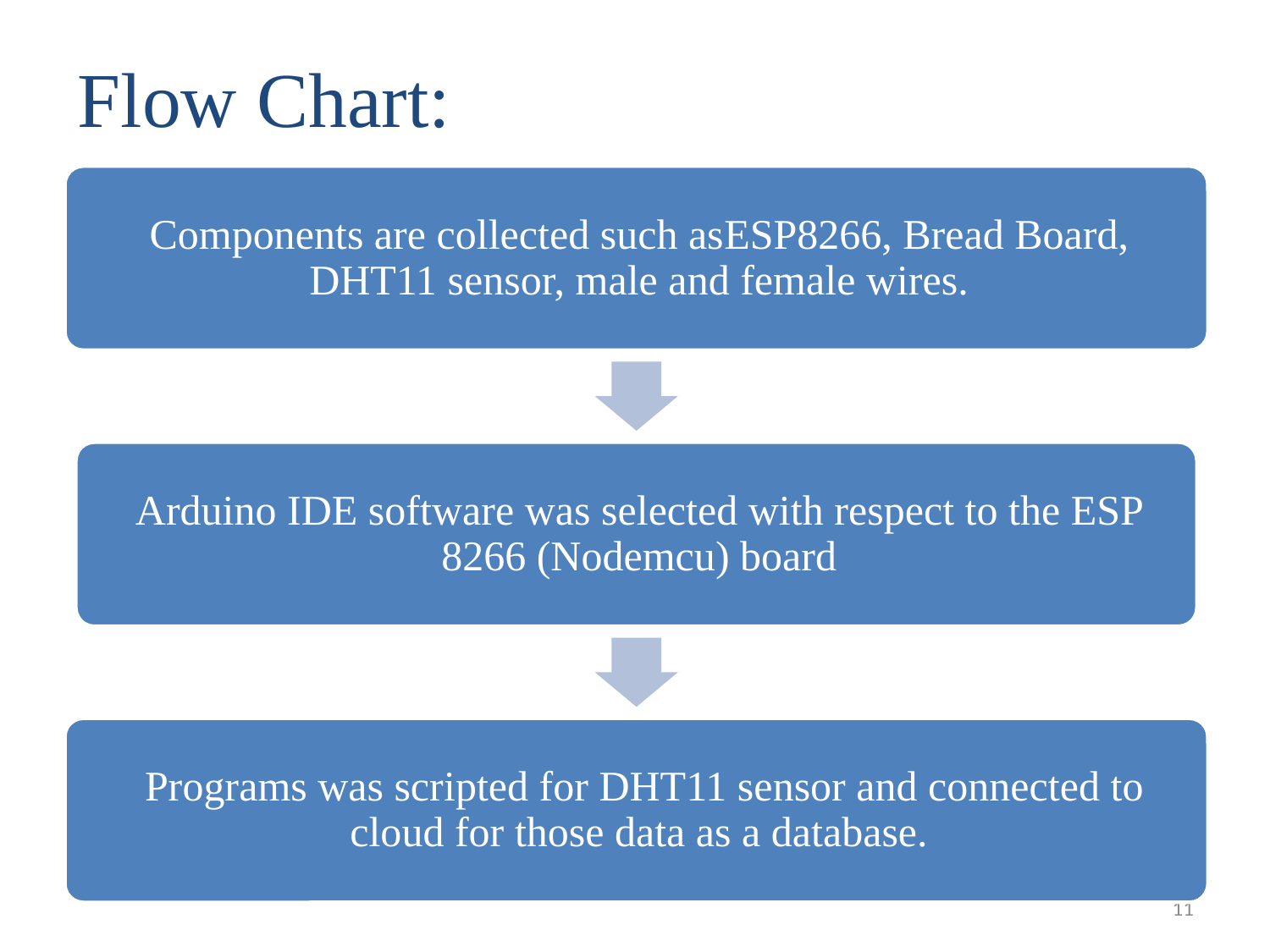

# Flow Chart:
Components are collected such asESP8266, Bread Board, DHT11 sensor, male and female wires.

Arduino IDE software was selected with respect to the ESP 8266 (Nodemcu) board

 Programs was scripted for DHT11 sensor and connected to cloud for those data as a database.
11